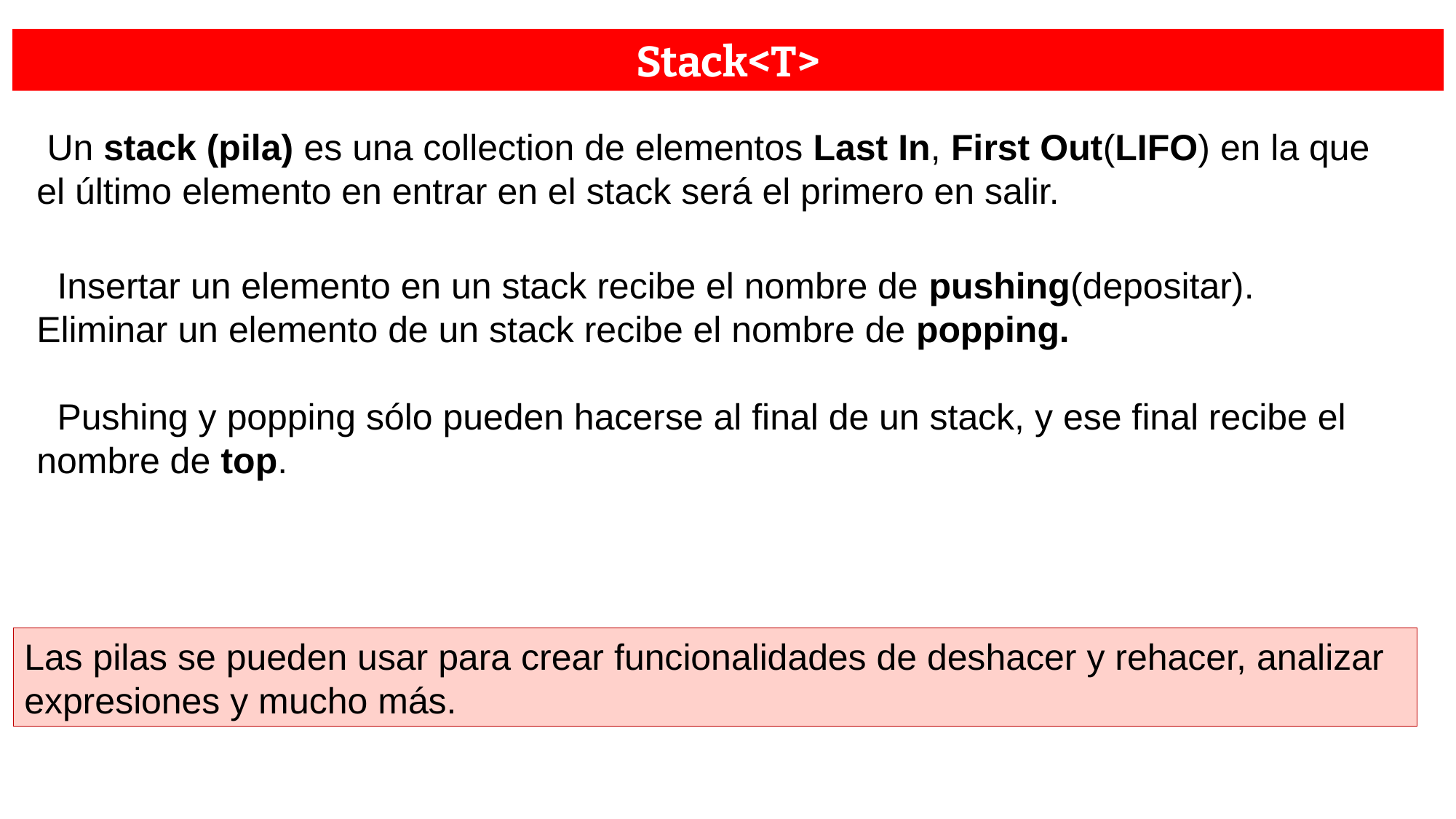

Stack<T>
 Un stack (pila) es una collection de elementos Last In, First Out(LIFO) en la que el último elemento en entrar en el stack será el primero en salir.

  Insertar un elemento en un stack recibe el nombre de pushing(depositar). Eliminar un elemento de un stack recibe el nombre de popping.

  Pushing y popping sólo pueden hacerse al final de un stack, y ese final recibe el nombre de top.

Las pilas se pueden usar para crear funcionalidades de deshacer y rehacer, analizar expresiones y mucho más.